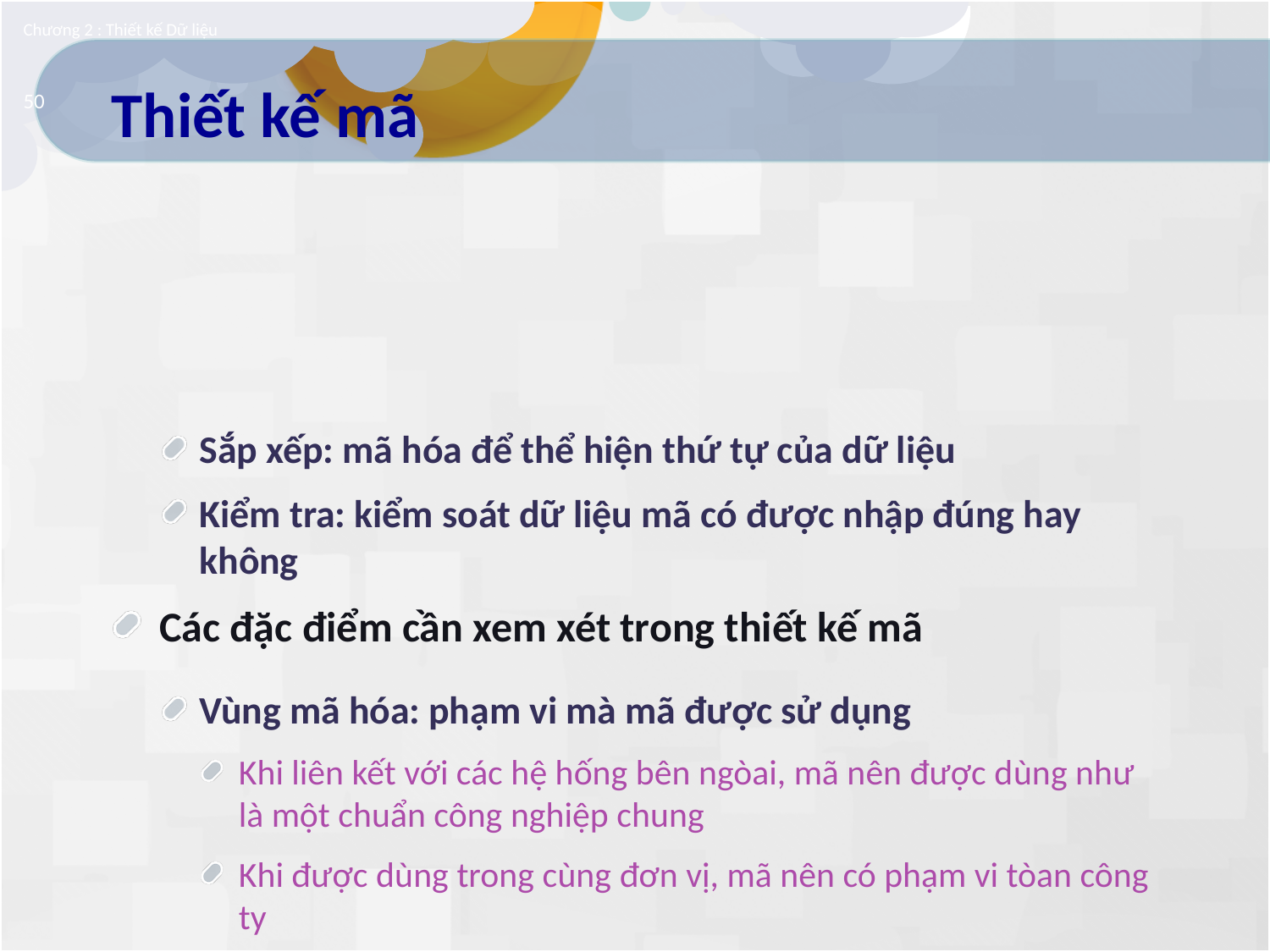

Chương 2 : Thiết kế Dữ liệu
# Thiết kế mã
50
Sắp xếp: mã hóa để thể hiện thứ tự của dữ liệu
Kiểm tra: kiểm soát dữ liệu mã có được nhập đúng hay không
Các đặc điểm cần xem xét trong thiết kế mã
Vùng mã hóa: phạm vi mà mã được sử dụng
Khi liên kết với các hệ hống bên ngòai, mã nên được dùng như là một chuẩn công nghiệp chung
Khi được dùng trong cùng đơn vị, mã nên có phạm vi tòan công ty